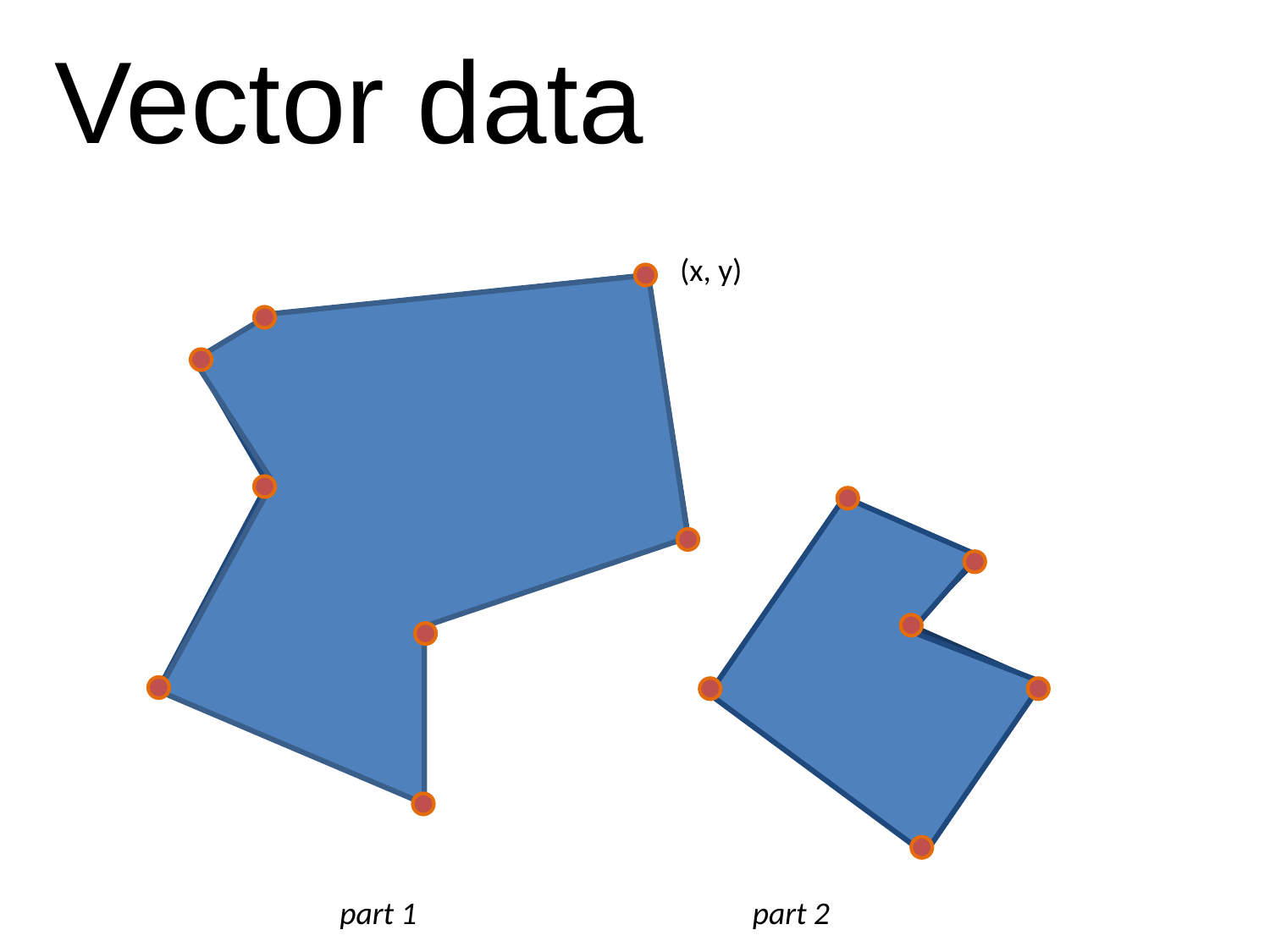

Vector data
(x, y)

part 1
part 2